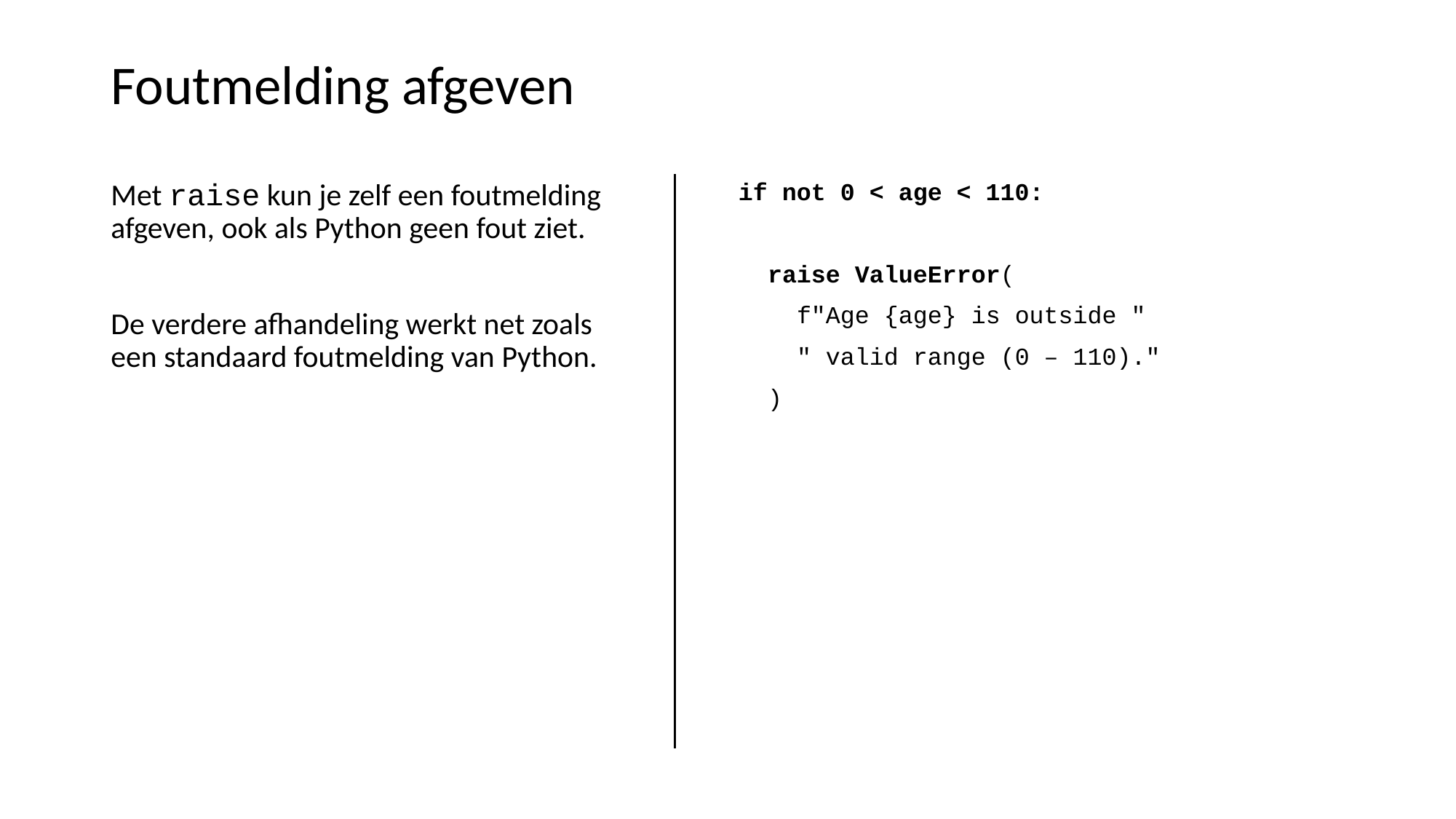

# Foutmelding afgeven
Met raise kun je zelf een foutmelding afgeven, ook als Python geen fout ziet.

De verdere afhandeling werkt net zoals een standaard foutmelding van Python.

if not 0 < age < 110:

  raise ValueError(
    f"Age {age} is outside "
    " valid range (0 – 110)."
  )